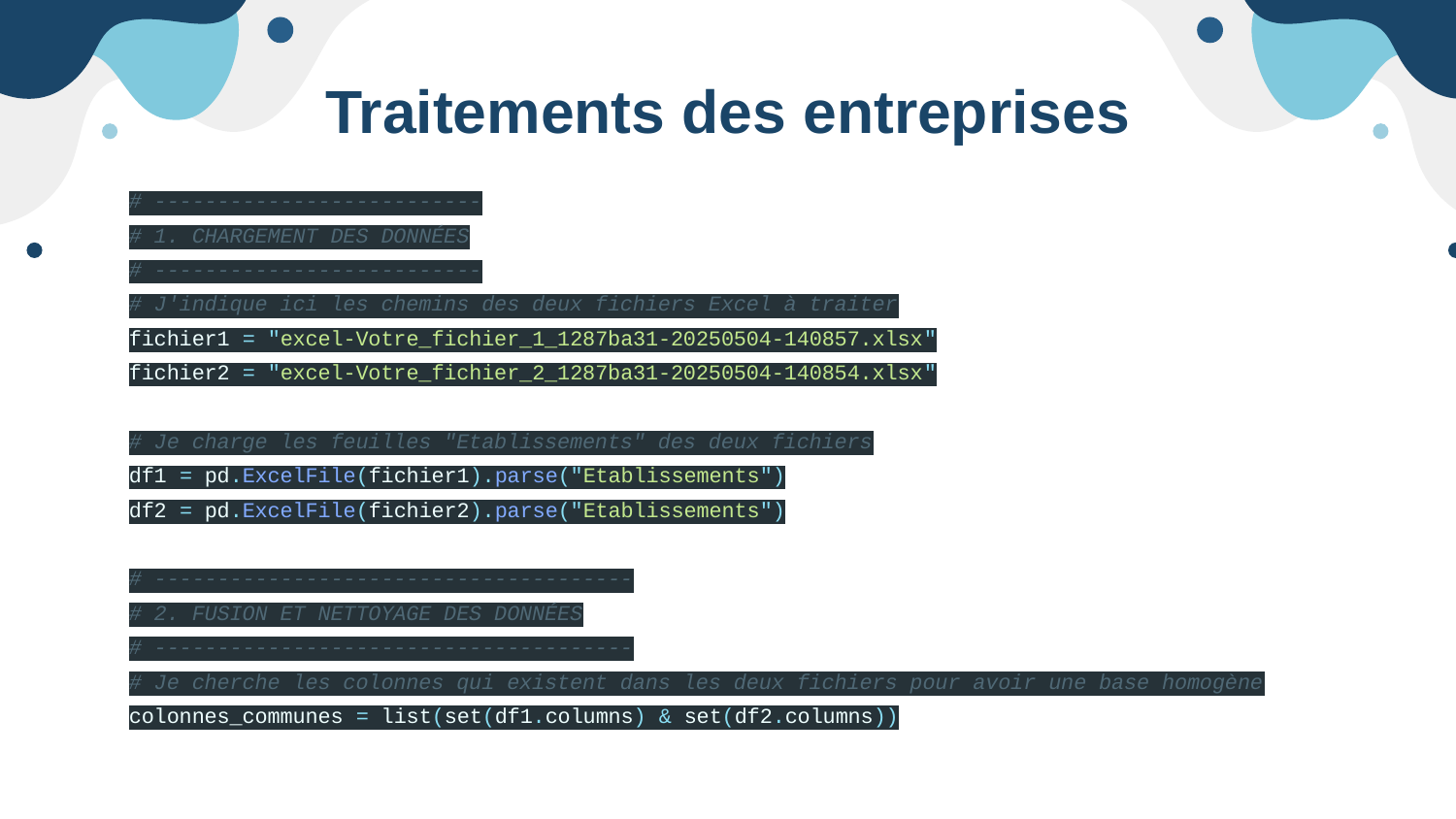

# Traitements des entreprises
# --------------------------
# 1. CHARGEMENT DES DONNÉES
# --------------------------
# J'indique ici les chemins des deux fichiers Excel à traiter
fichier1 = "excel-Votre_fichier_1_1287ba31-20250504-140857.xlsx"
fichier2 = "excel-Votre_fichier_2_1287ba31-20250504-140854.xlsx"

# Je charge les feuilles "Etablissements" des deux fichiers
df1 = pd.ExcelFile(fichier1).parse("Etablissements")
df2 = pd.ExcelFile(fichier2).parse("Etablissements")

# --------------------------------------
# 2. FUSION ET NETTOYAGE DES DONNÉES
# --------------------------------------
# Je cherche les colonnes qui existent dans les deux fichiers pour avoir une base homogène
colonnes_communes = list(set(df1.columns) & set(df2.columns))